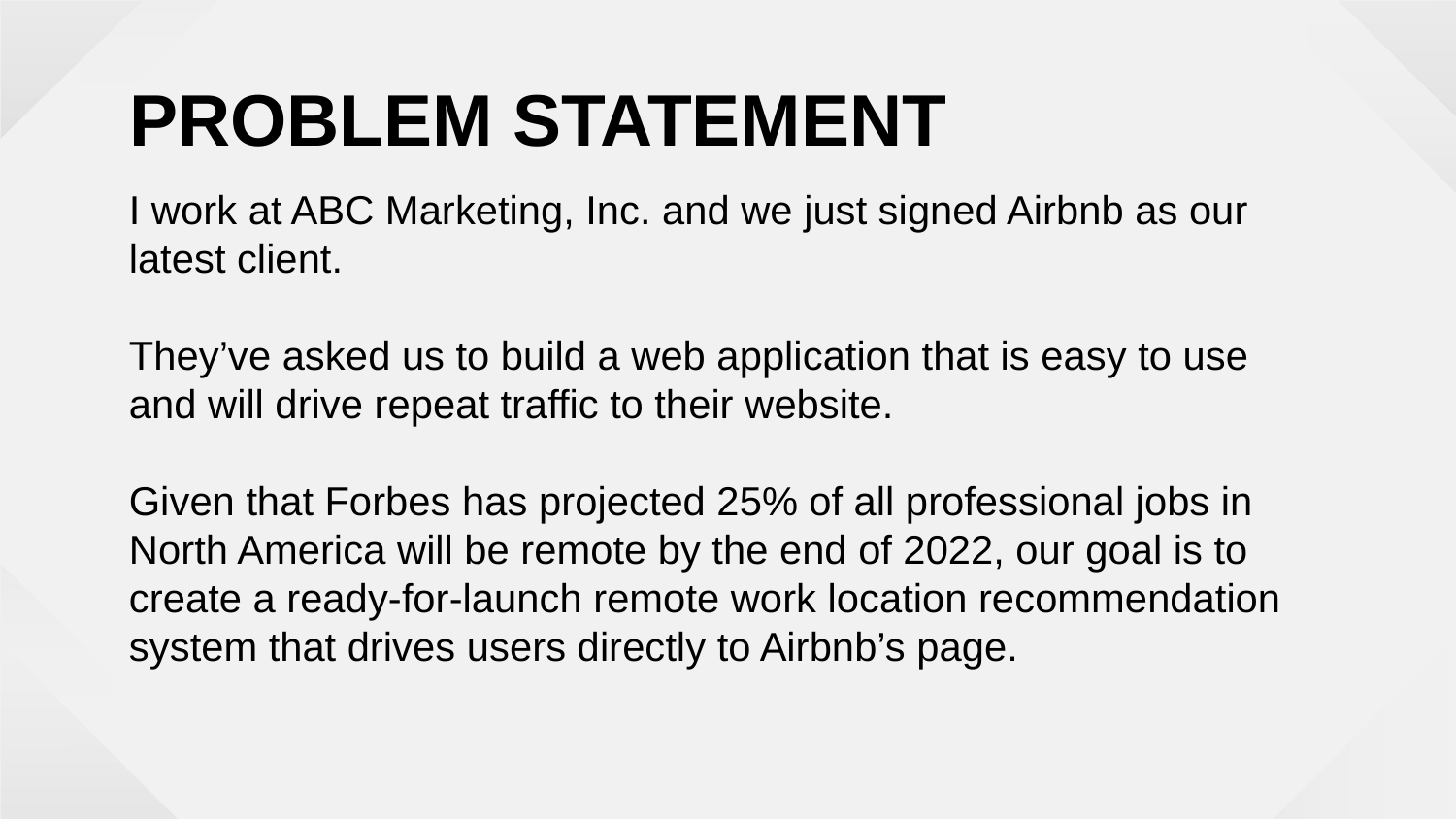

PROBLEM STATEMENT
I work at ABC Marketing, Inc. and we just signed Airbnb as our latest client.

They’ve asked us to build a web application that is easy to use and will drive repeat traffic to their website.

Given that Forbes has projected 25% of all professional jobs in North America will be remote by the end of 2022, our goal is to create a ready-for-launch remote work location recommendation system that drives users directly to Airbnb’s page.